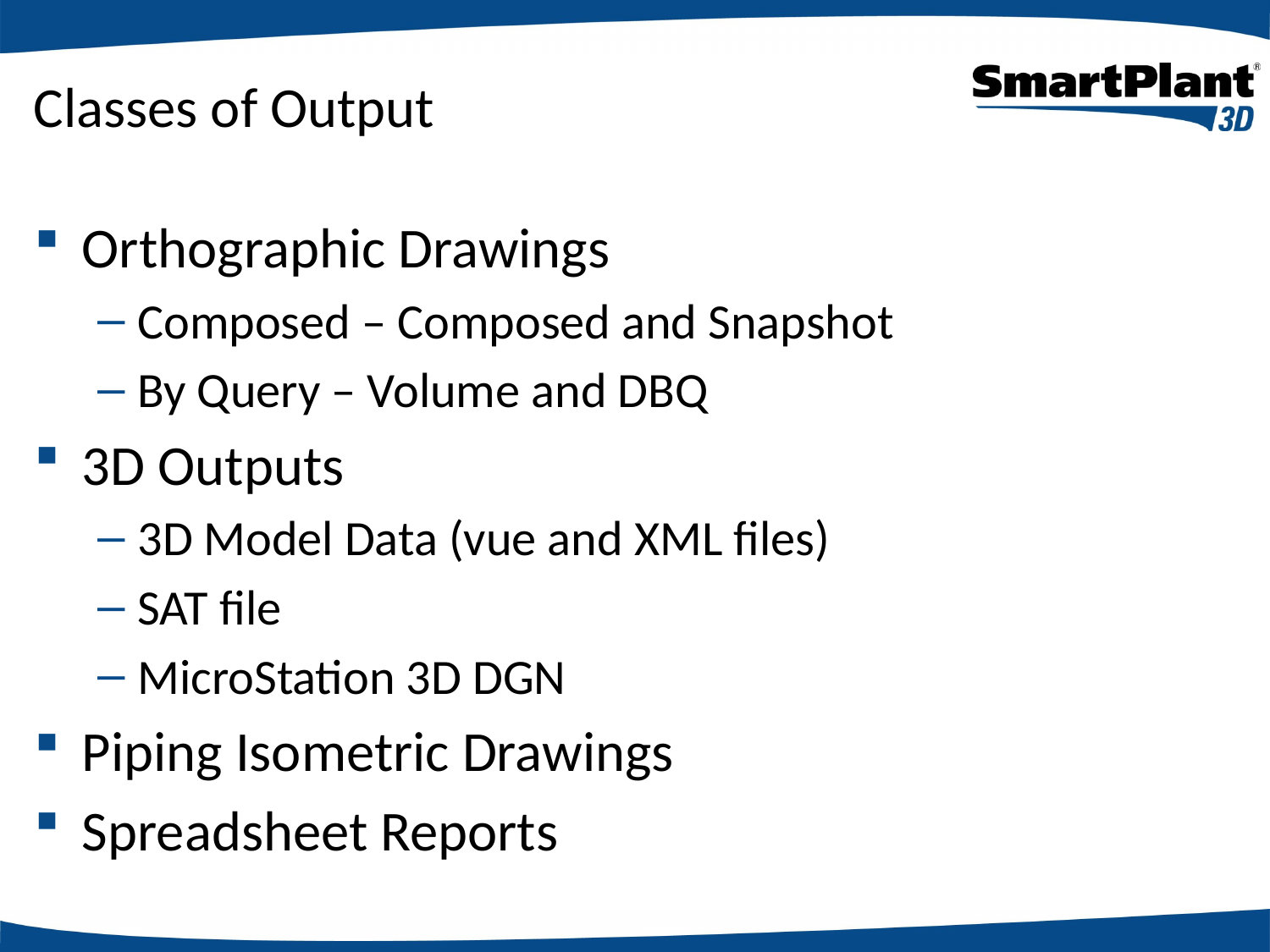

# Classes of Output
Orthographic Drawings
Composed – Composed and Snapshot
By Query – Volume and DBQ
3D Outputs
3D Model Data (vue and XML files)
SAT file
MicroStation 3D DGN
Piping Isometric Drawings
Spreadsheet Reports